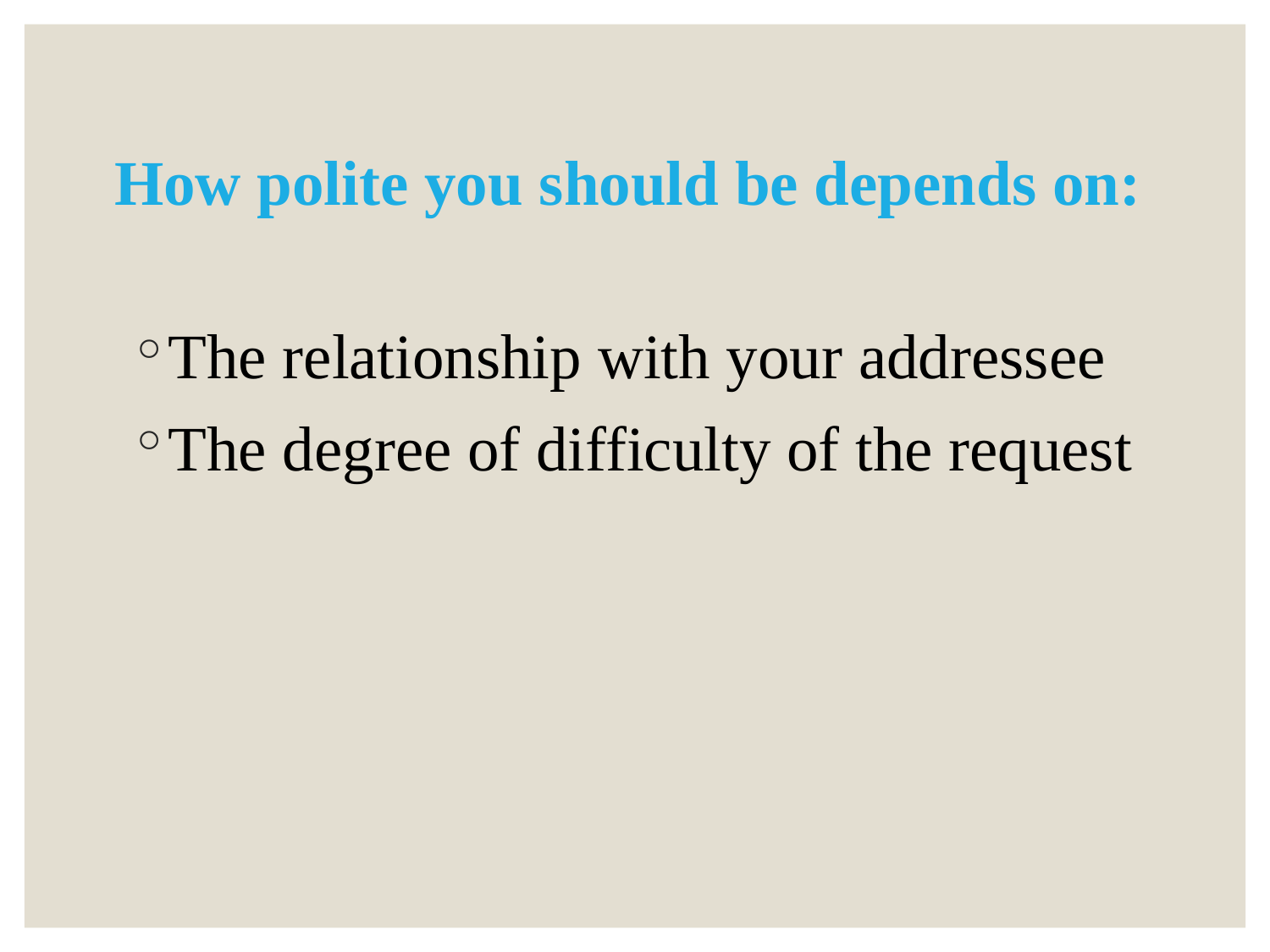

# How polite you should be depends on:
The relationship with your addressee
The degree of difficulty of the request